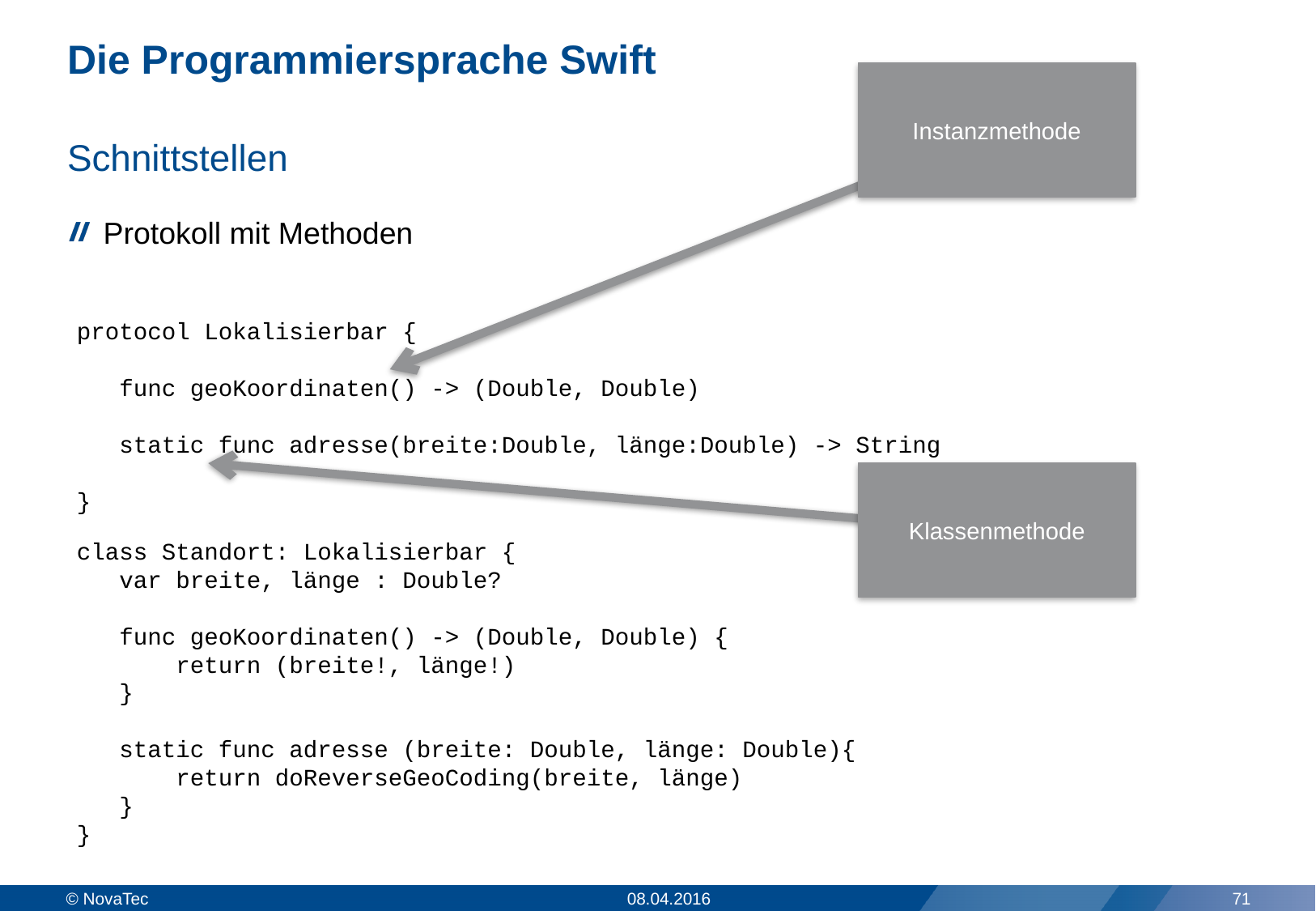

# Die Programmiersprache Swift
Instanzmethode
Schnittstellen
Protokoll mit Methoden
protocol Lokalisierbar {

   func geoKoordinaten() -> (Double, Double)

   static func adresse(breite:Double, länge:Double) -> String

}
Klassenmethode
class Standort: Lokalisierbar {
   var breite, länge : Double?

   func geoKoordinaten() -> (Double, Double) {
       return (breite!, länge!)
   }

   static func adresse (breite: Double, länge: Double){
       return doReverseGeoCoding(breite, länge)
   }
}